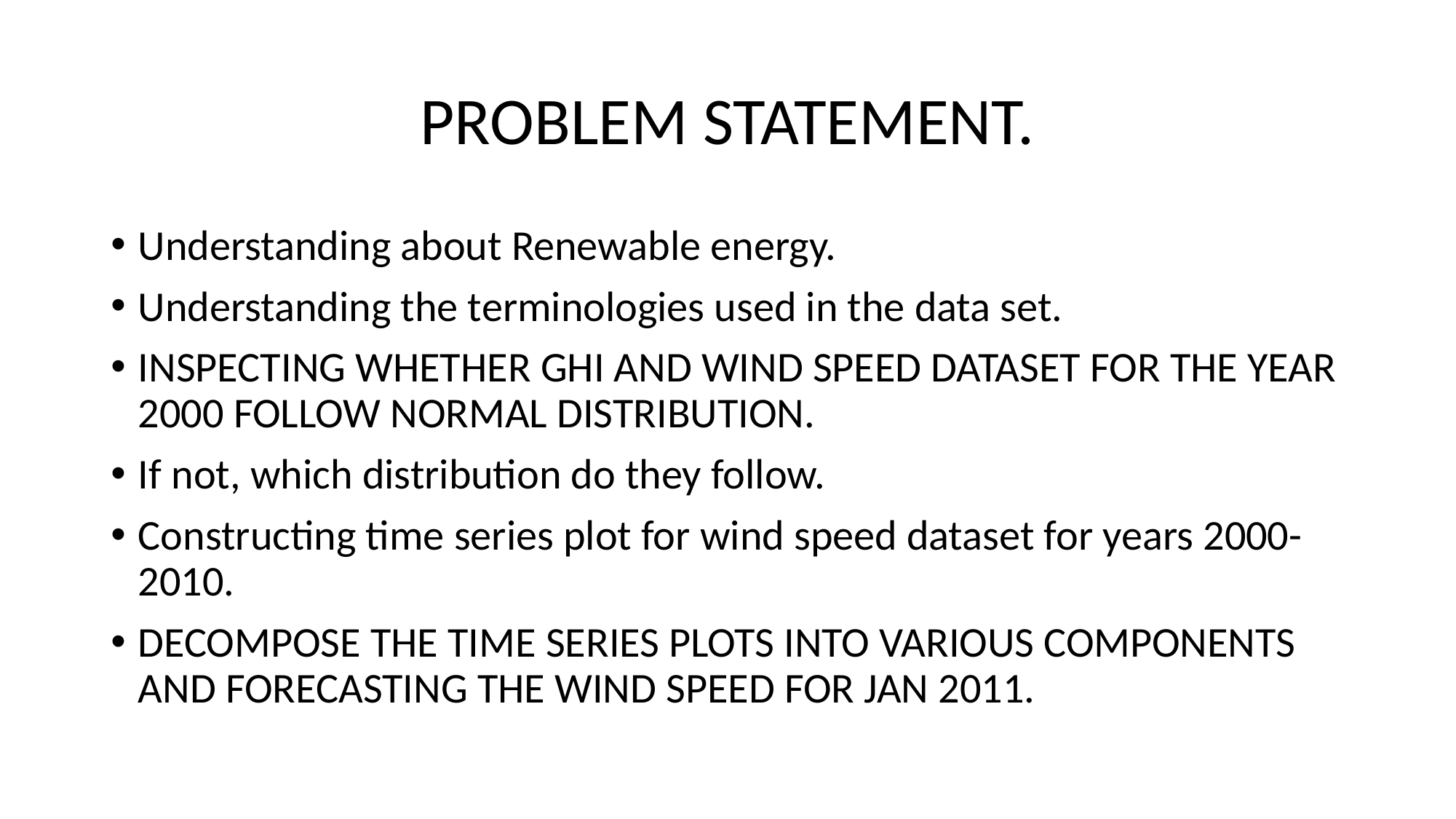

# PROBLEM STATEMENT.
Understanding about Renewable energy.
Understanding the terminologies used in the data set.
INSPECTING WHETHER GHI AND WIND SPEED DATASET FOR THE YEAR 2000 FOLLOW NORMAL DISTRIBUTION.
If not, which distribution do they follow.
Constructing time series plot for wind speed dataset for years 2000-2010.
DECOMPOSE THE TIME SERIES PLOTS INTO VARIOUS COMPONENTS AND FORECASTING THE WIND SPEED FOR JAN 2011.